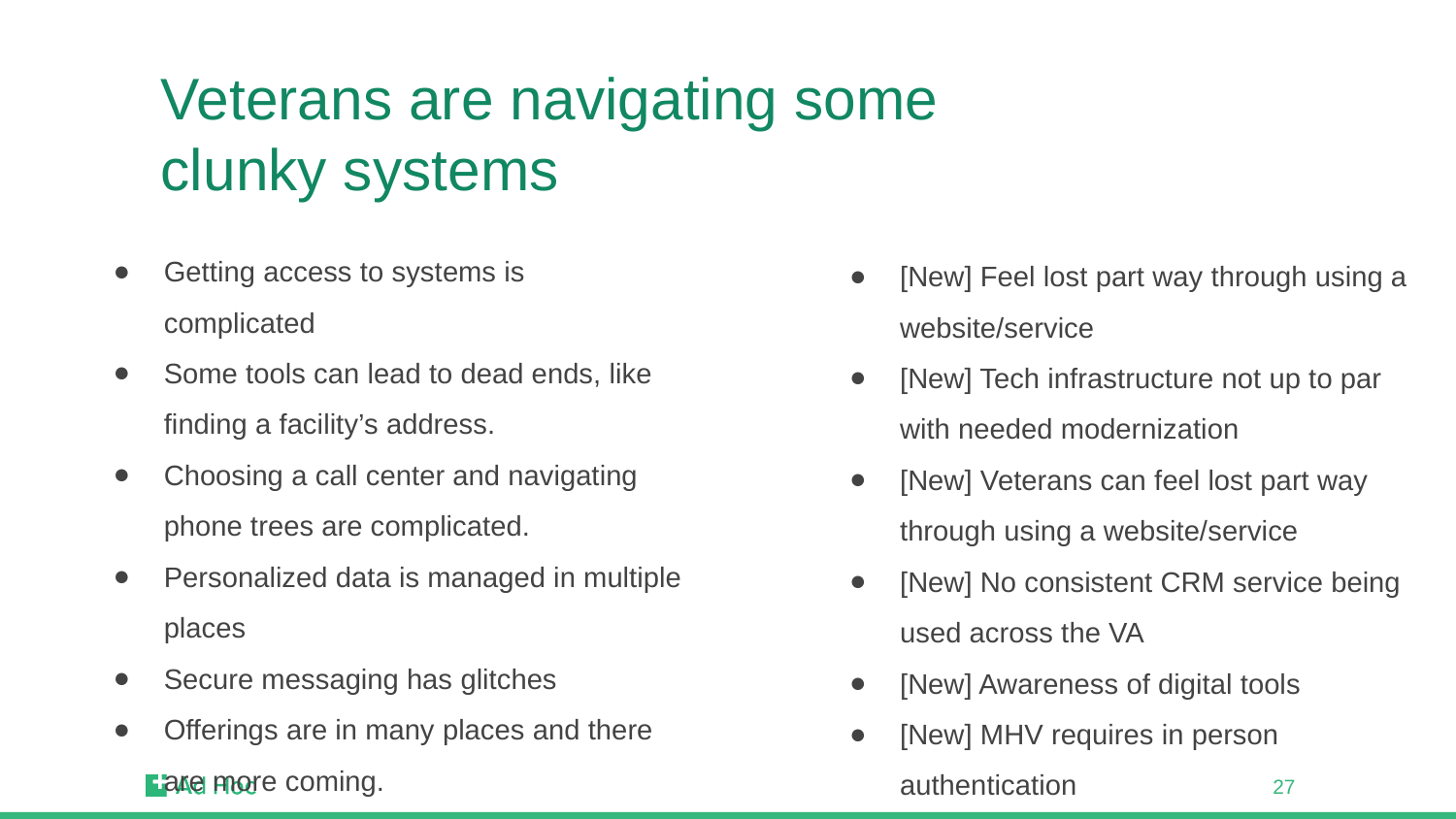

# Veterans are navigating some clunky systems
Getting access to systems is complicated
Some tools can lead to dead ends, like finding a facility’s address.
Choosing a call center and navigating phone trees are complicated.
Personalized data is managed in multiple places
Secure messaging has glitches
Offerings are in many places and there are more coming.

[New] Feel lost part way through using a website/service
[New] Tech infrastructure not up to par with needed modernization
[New] Veterans can feel lost part way through using a website/service
[New] No consistent CRM service being used across the VA
[New] Awareness of digital tools
[New] MHV requires in person authentication
27